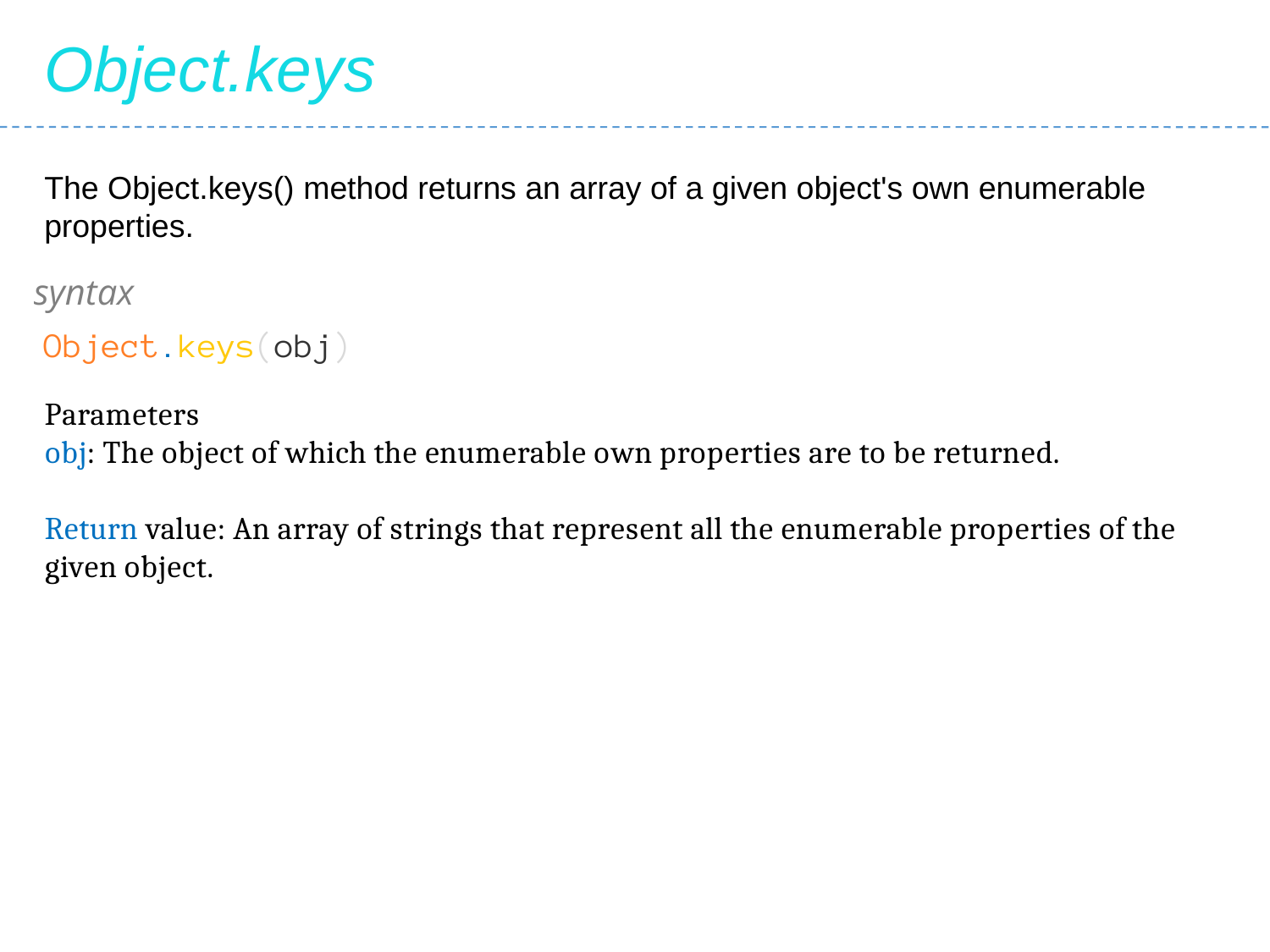

Object.keys
The Object.keys() method returns an array of a given object's own enumerable properties.
syntax
Object.keys(obj)
Parameters
obj: The object of which the enumerable own properties are to be returned.

Return value: An array of strings that represent all the enumerable properties of the given object.